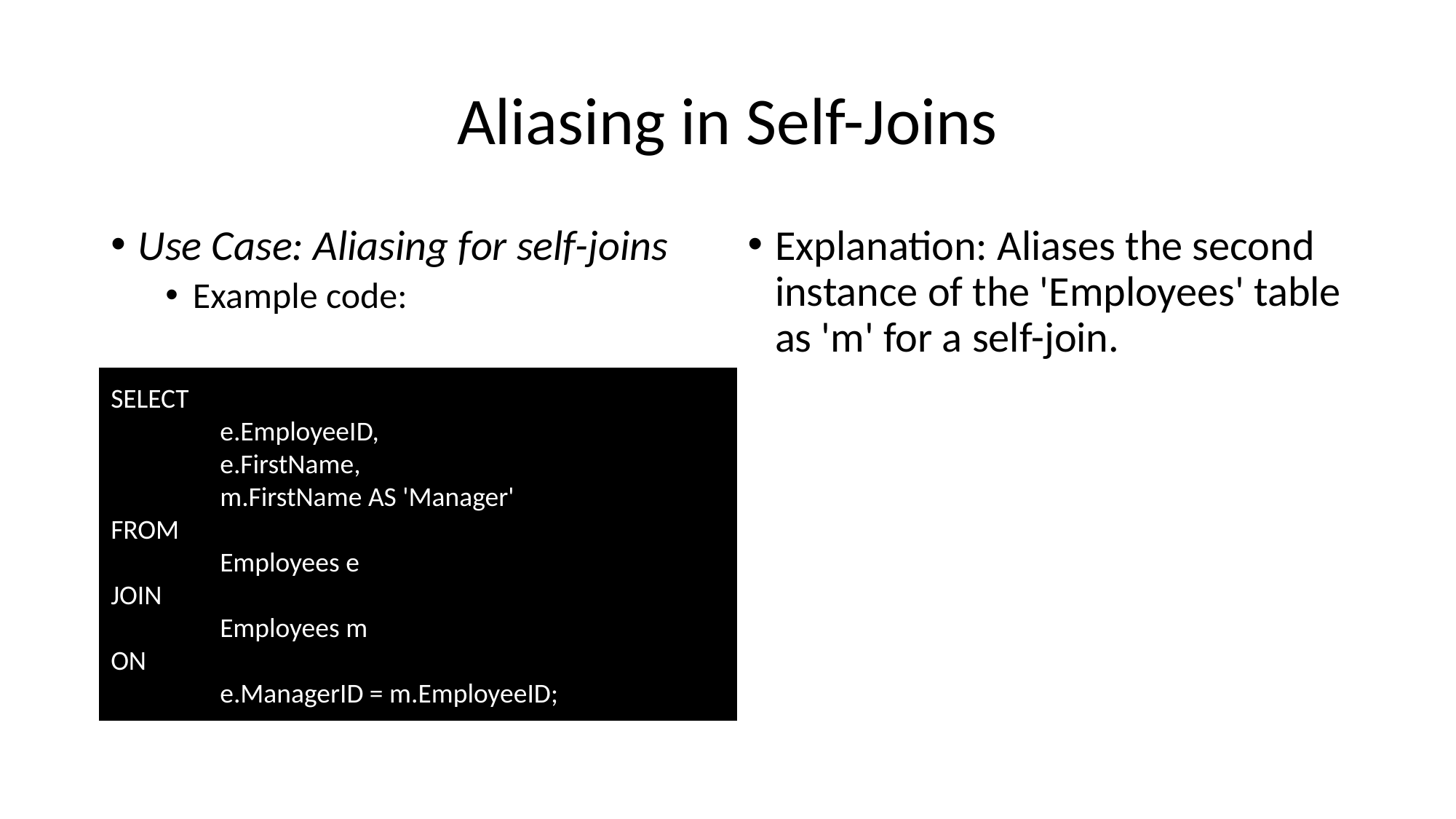

# Aliasing in Self-Joins
Use Case: Aliasing for self-joins
Example code:
Explanation: Aliases the second instance of the 'Employees' table as 'm' for a self-join.
SELECT
	e.EmployeeID,
	e.FirstName,
	m.FirstName AS 'Manager'
FROM
	Employees e
JOIN
	Employees m
ON
	e.ManagerID = m.EmployeeID;